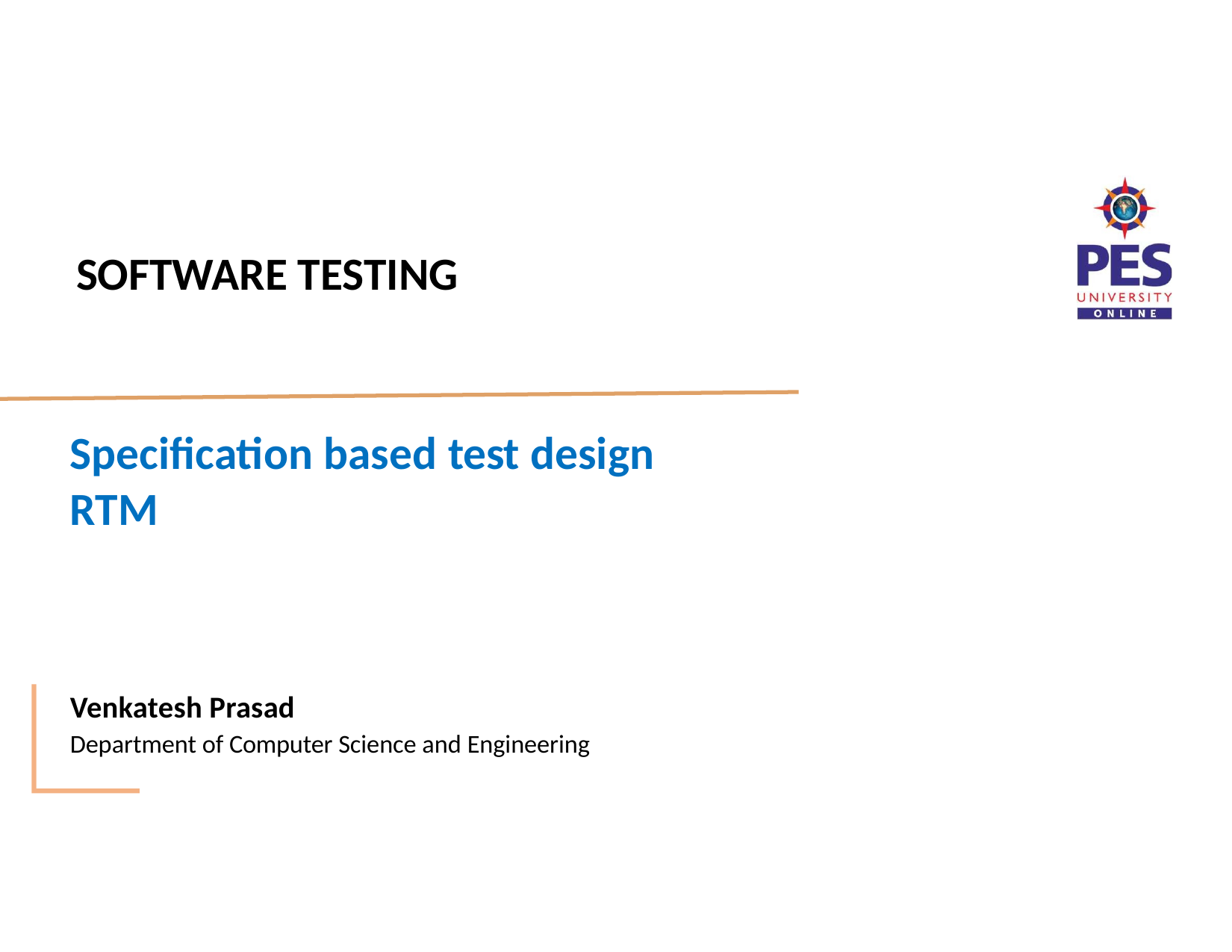

# SOFTWARE TESTING

Specification based test design
RTM
Venkatesh Prasad
Department of Computer Science and Engineering